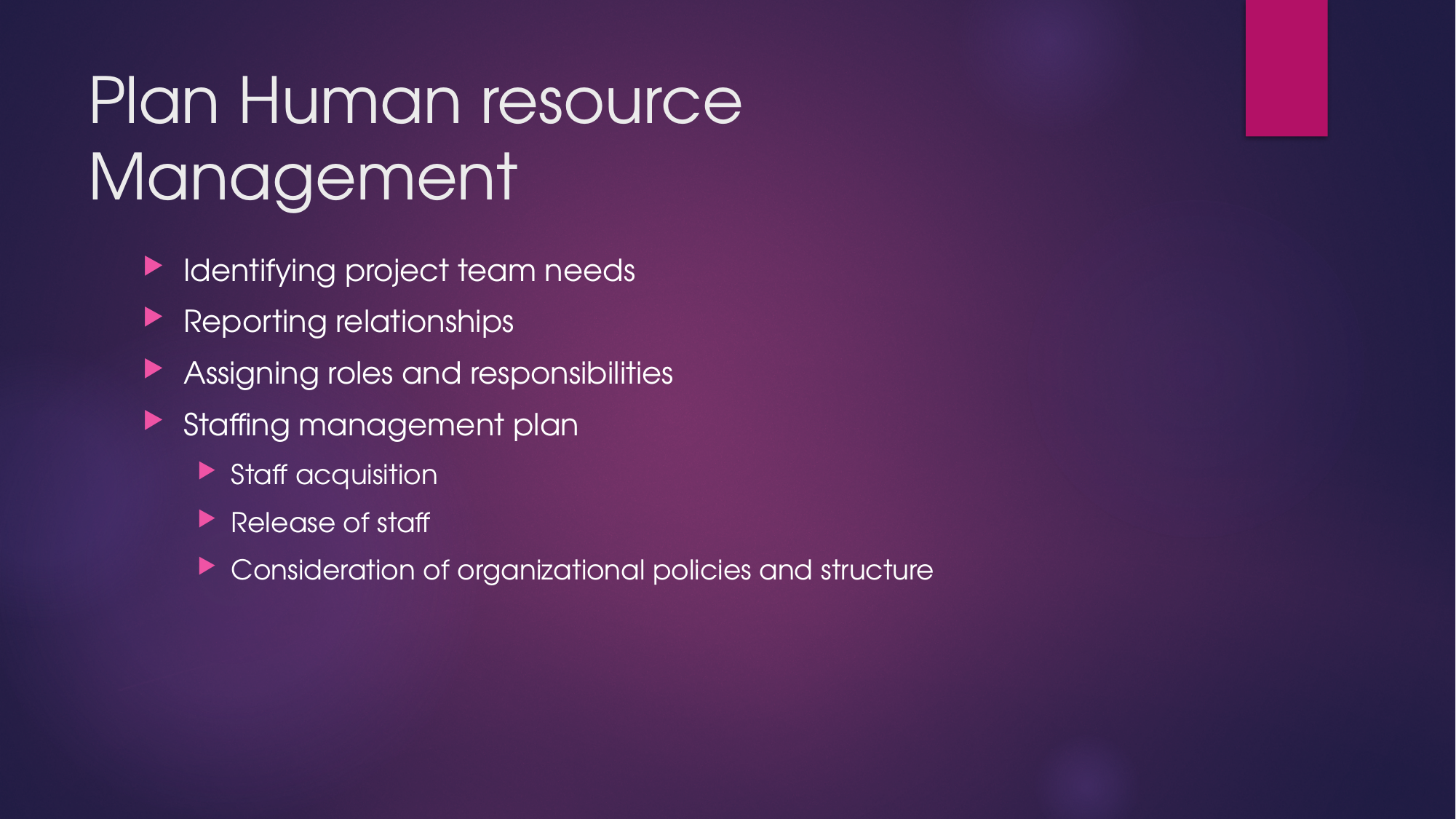

# Plan Human resource Management
Identifying project team needs
Reporting relationships
Assigning roles and responsibilities
Staffing management plan
Staff acquisition
Release of staff
Consideration of organizational policies and structure